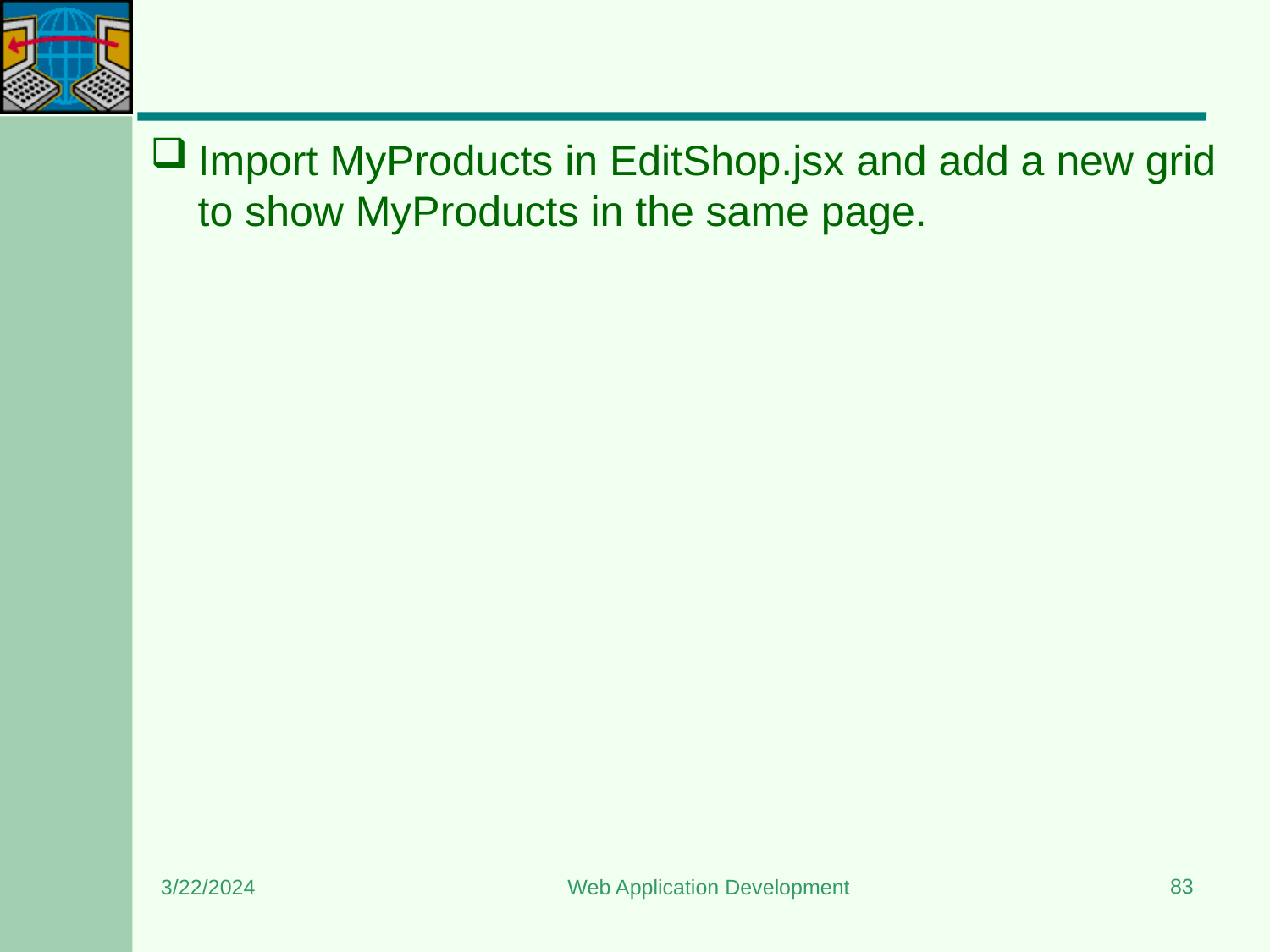

#
Import MyProducts in EditShop.jsx and add a new grid to show MyProducts in the same page.
83
3/22/2024
Web Application Development